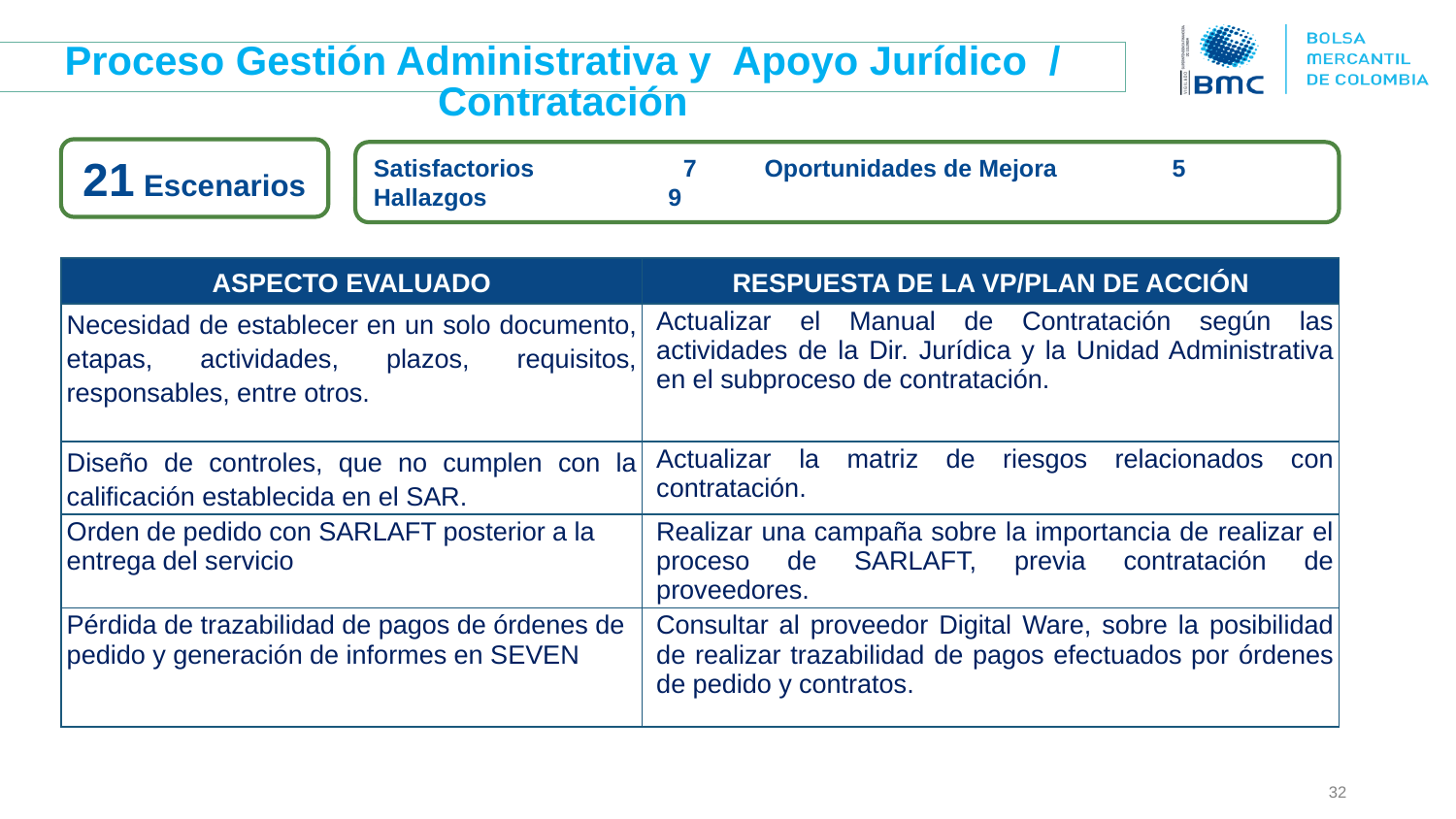

Proceso Gestión Administrativa y  Apoyo Jurídico  / Contratación
21 Escenarios
Satisfactorios                      7          Oportunidades de Mejora                 5
Hallazgos	                      9
| ASPECTO EVALUADO | RESPUESTA DE LA VP/PLAN DE ACCIÓN |
| --- | --- |
| Necesidad de establecer en un solo documento, etapas, actividades, plazos, requisitos, responsables, entre otros. | Actualizar el Manual de Contratación según las actividades de la Dir. Jurídica y la Unidad Administrativa en el subproceso de contratación. |
| Diseño de controles, que no cumplen con la calificación establecida en el SAR. | Actualizar la matriz de riesgos relacionados con contratación. |
| Orden de pedido con SARLAFT posterior a la entrega del servicio | Realizar una campaña sobre la importancia de realizar el proceso de SARLAFT, previa contratación de proveedores. |
| Pérdida de trazabilidad de pagos de órdenes de pedido y generación de informes en SEVEN | Consultar al proveedor Digital Ware, sobre la posibilidad de realizar trazabilidad de pagos efectuados por órdenes de pedido y contratos. |